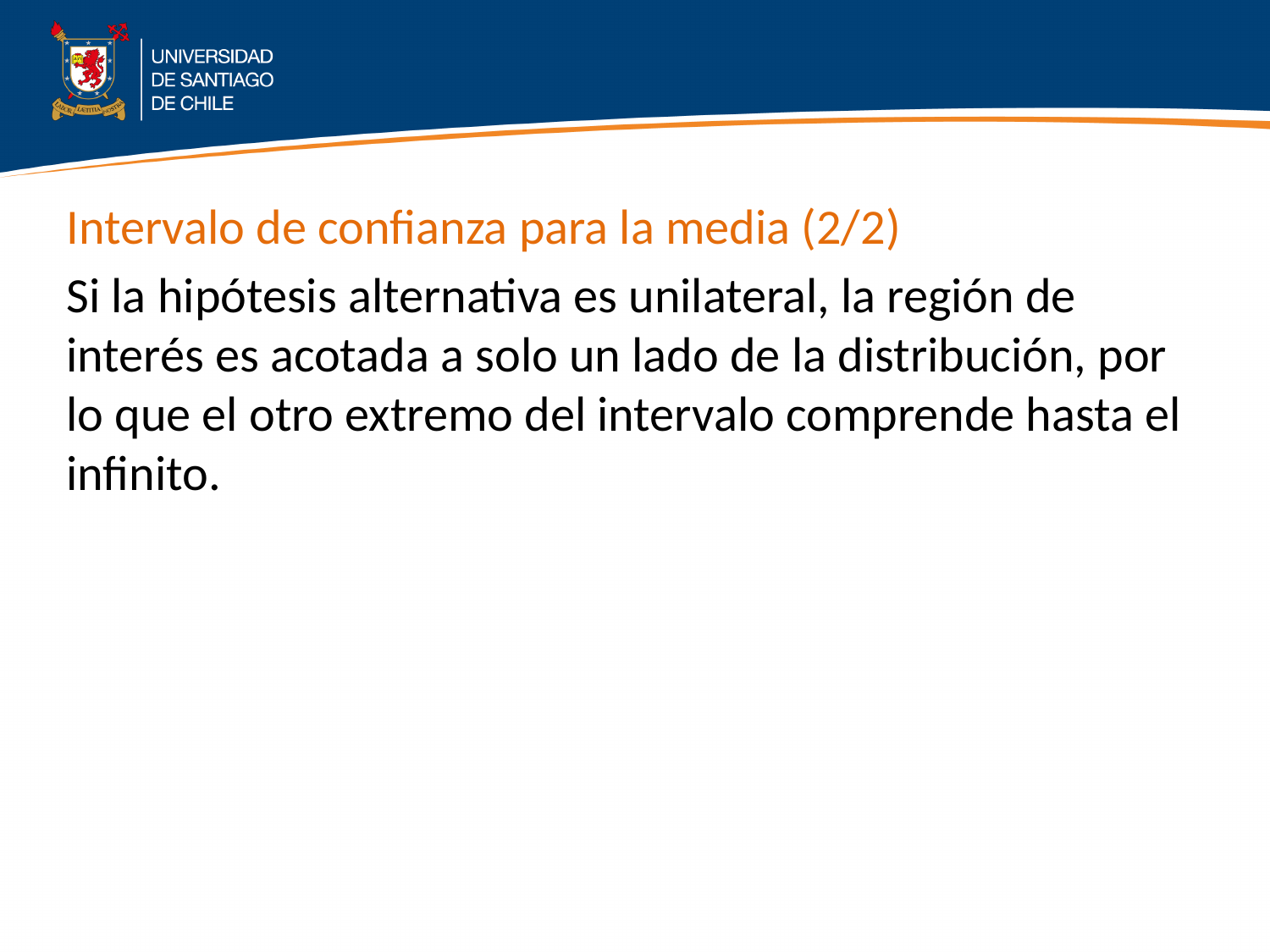

Intervalo de confianza para la media (2/2)
Si la hipótesis alternativa es unilateral, la región de interés es acotada a solo un lado de la distribución, por lo que el otro extremo del intervalo comprende hasta el infinito.